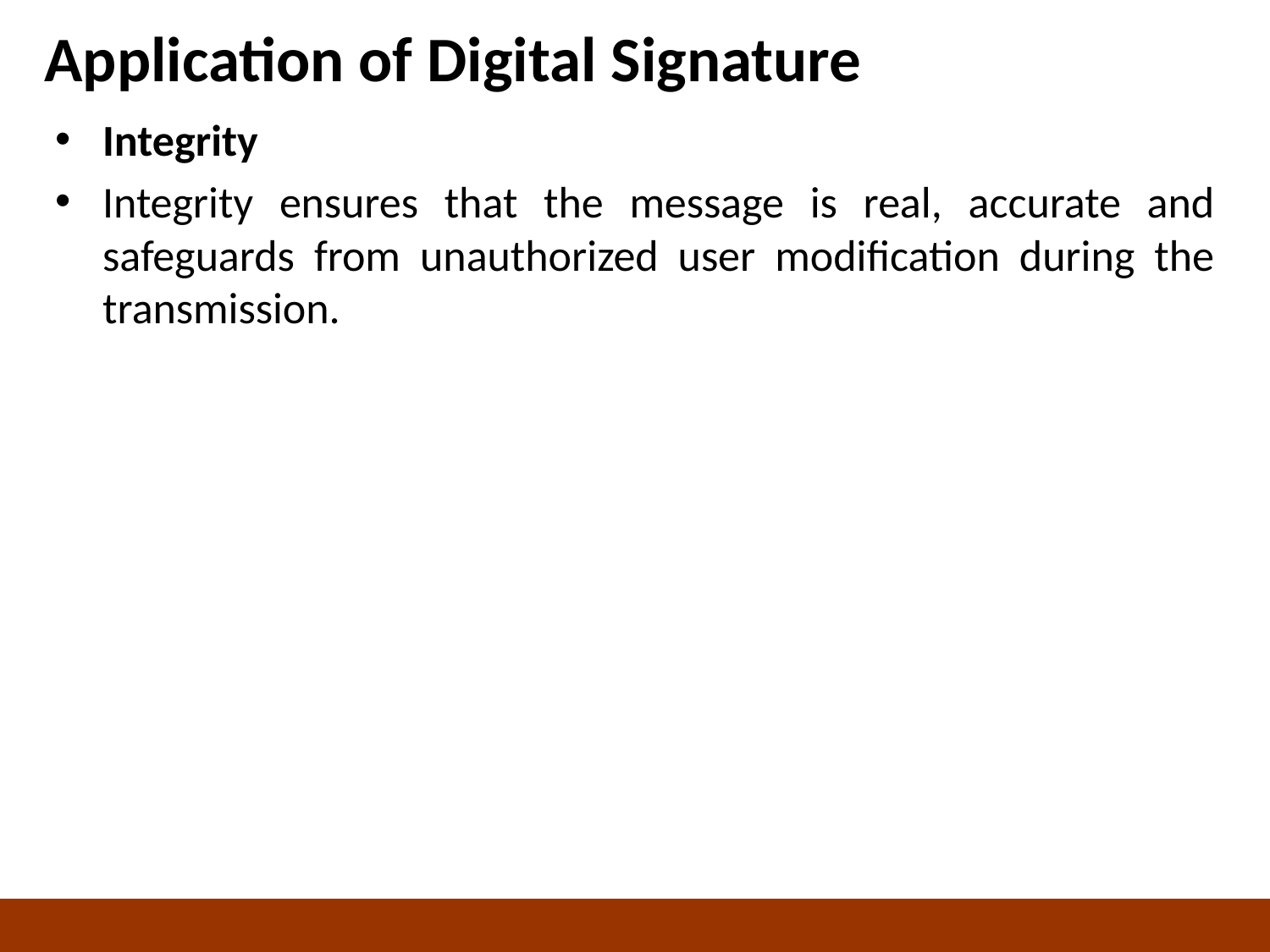

# Application of Digital Signature
Integrity
Integrity ensures that the message is real, accurate and safeguards from unauthorized user modification during the transmission.